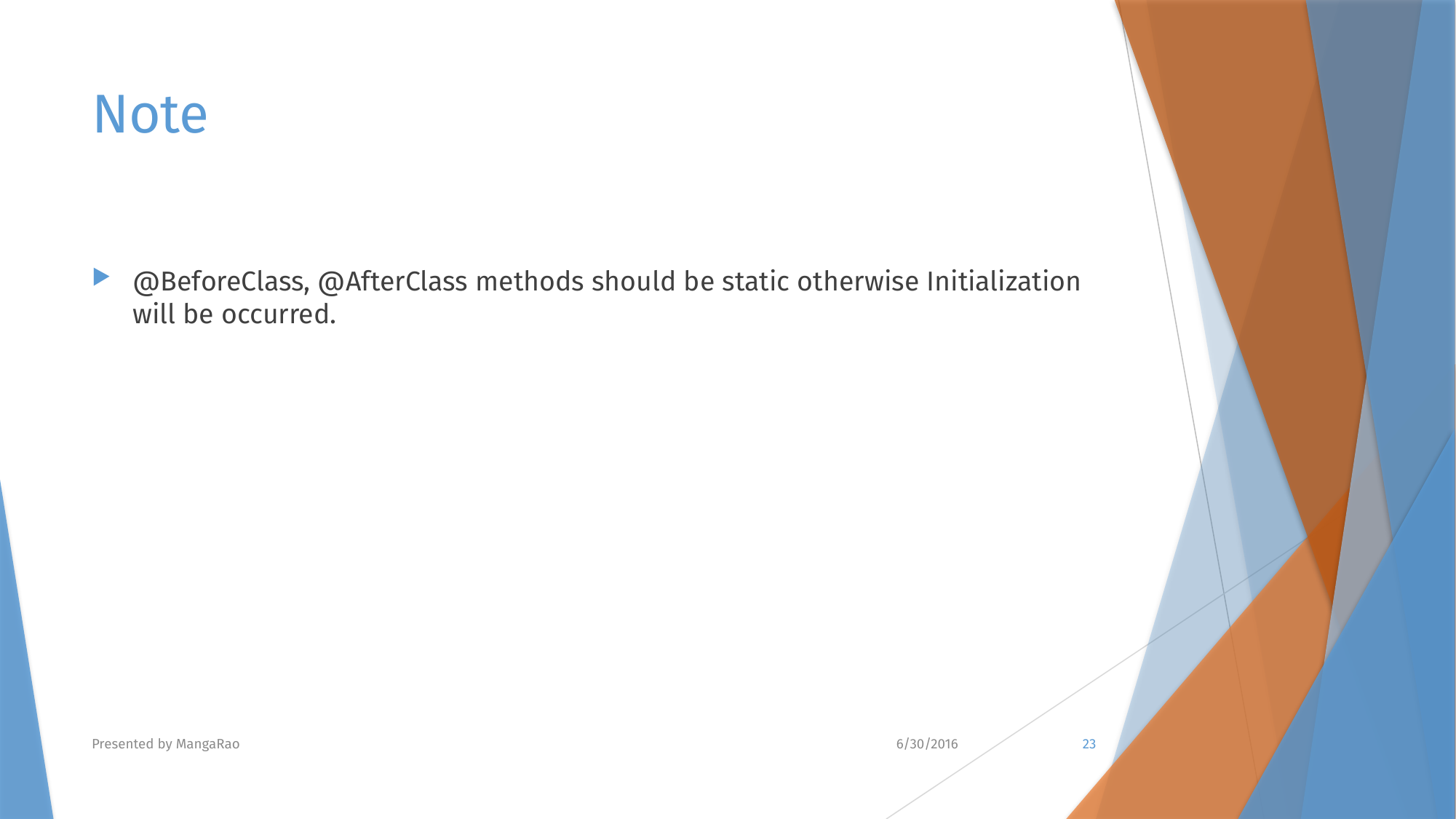

# Note
@BeforeClass, @AfterClass methods should be static otherwise Initialization will be occurred.
Presented by MangaRao
6/30/2016
23